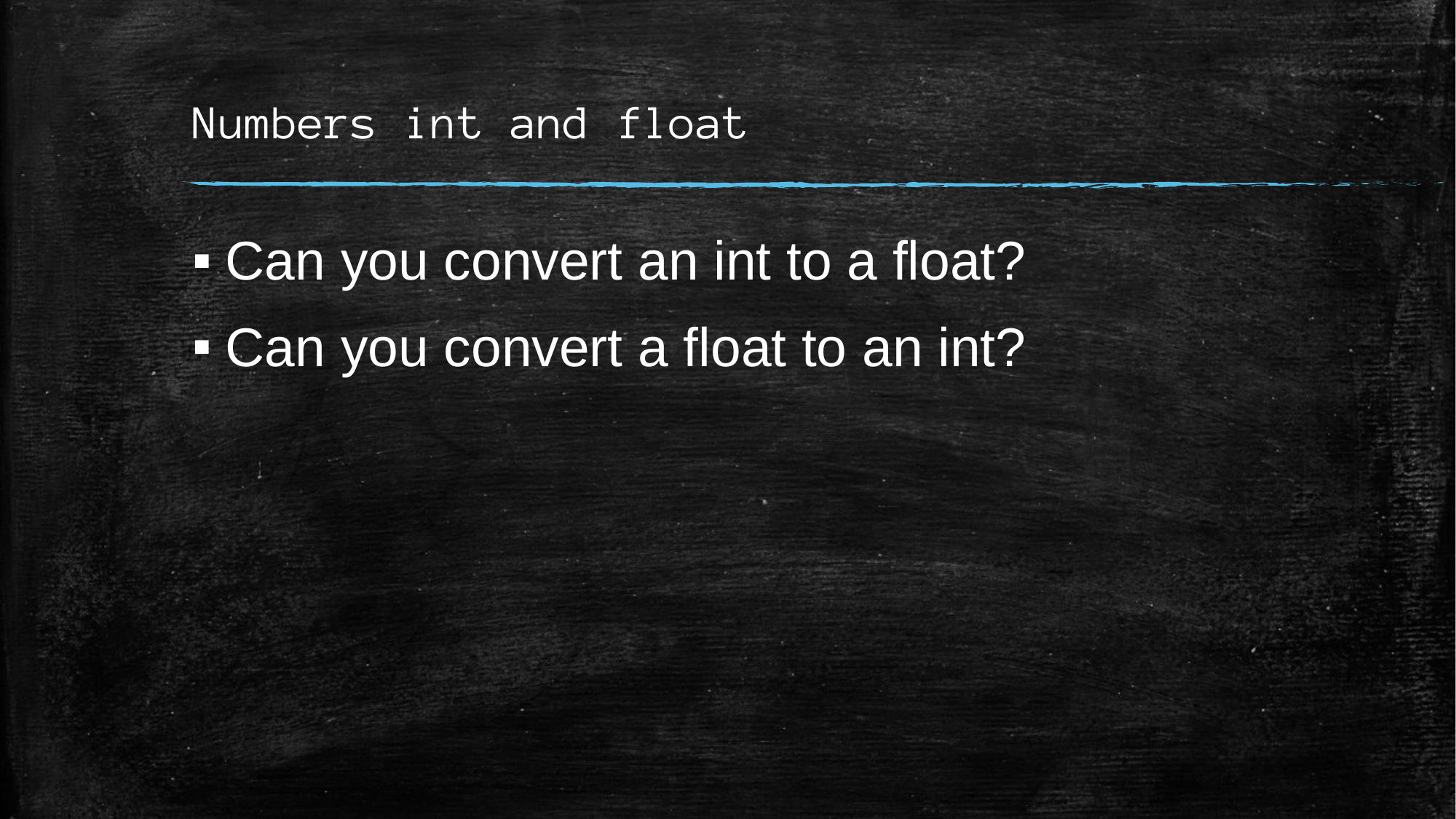

# Numbers int and float
Can you convert an int to a float?
Can you convert a float to an int?